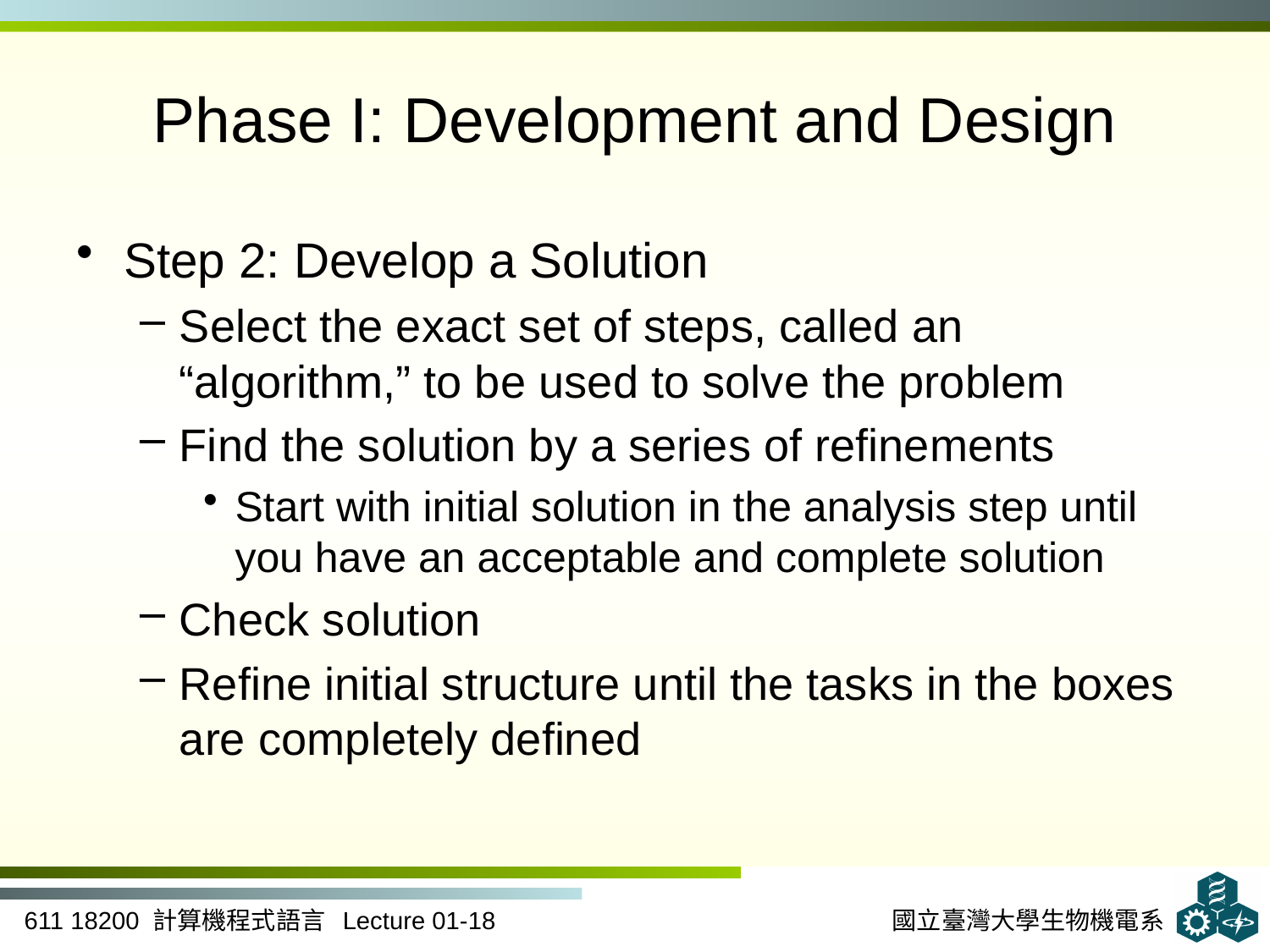

# Phase I: Development and Design
Step 2: Develop a Solution
Select the exact set of steps, called an “algorithm,” to be used to solve the problem
Find the solution by a series of refinements
Start with initial solution in the analysis step until you have an acceptable and complete solution
Check solution
Refine initial structure until the tasks in the boxes are completely defined